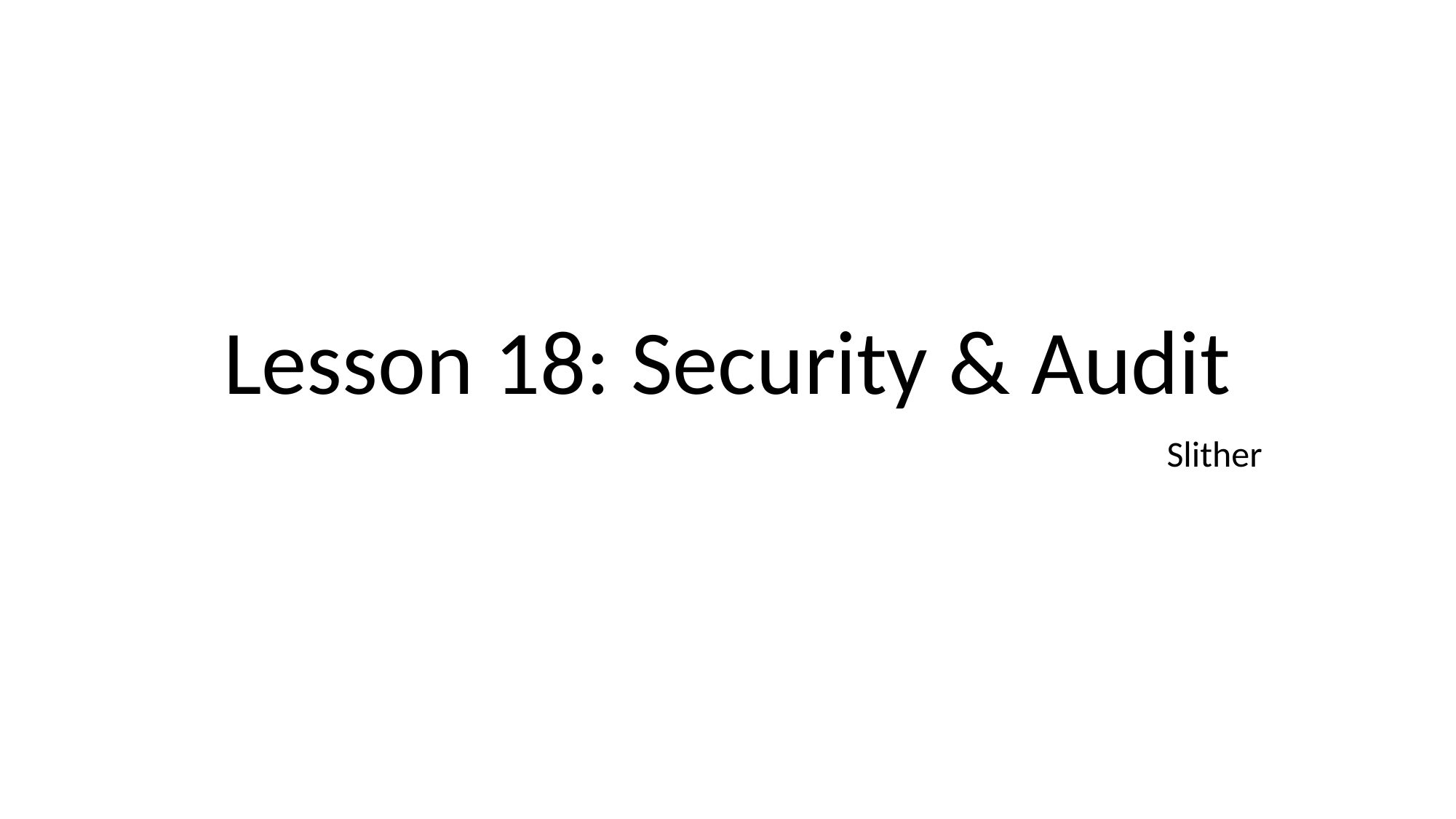

# Lesson 18: Security & Audit
Slither